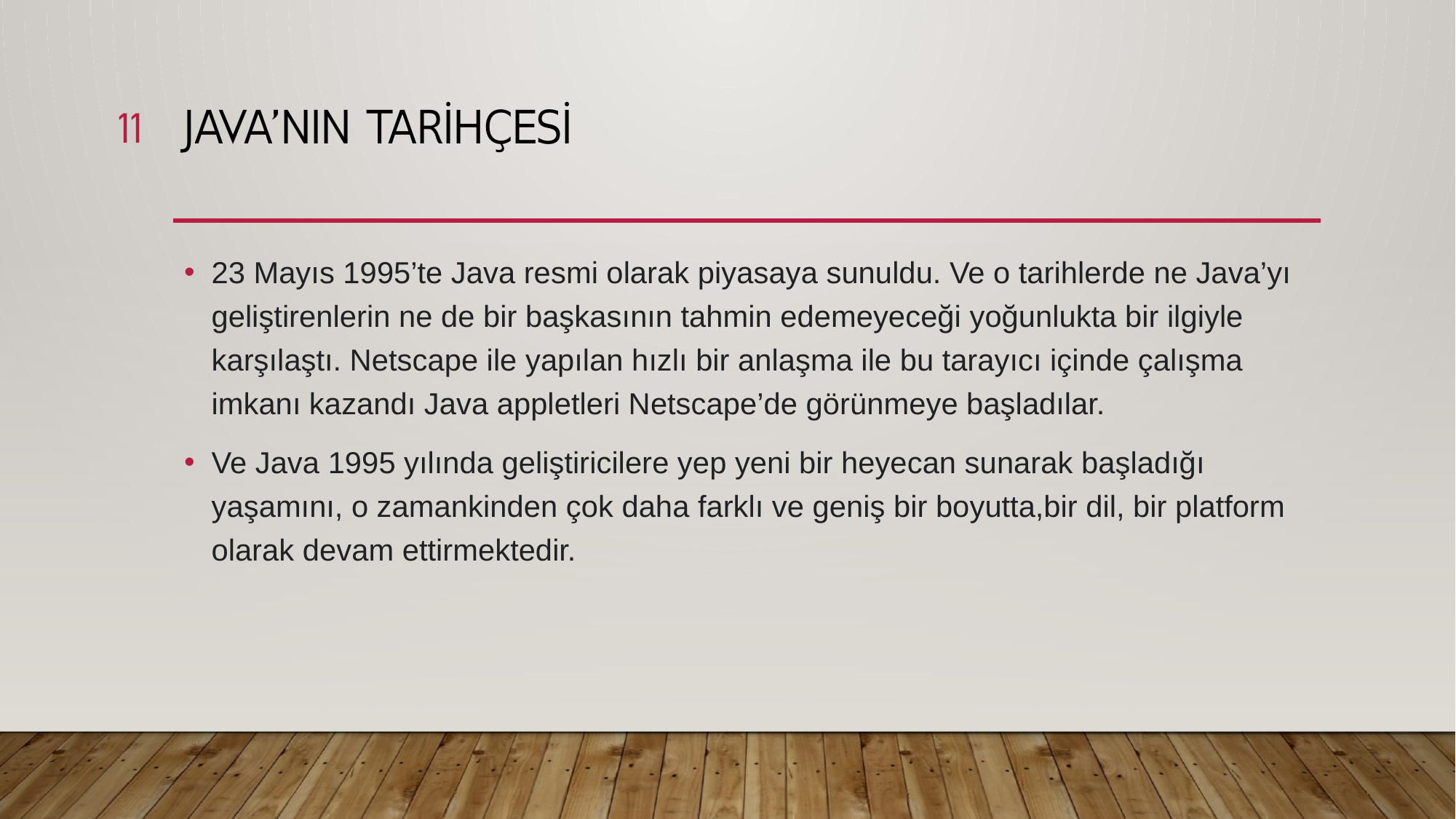

11
# JavA’nın Tarihçesi
23 Mayıs 1995’te Java resmi olarak piyasaya sunuldu. Ve o tarihlerde ne Java’yı geliştirenlerin ne de bir başkasının tahmin edemeyeceği yoğunlukta bir ilgiyle karşılaştı. Netscape ile yapılan hızlı bir anlaşma ile bu tarayıcı içinde çalışma imkanı kazandı Java appletleri Netscape’de görünmeye başladılar.
Ve Java 1995 yılında geliştiricilere yep yeni bir heyecan sunarak başladığı yaşamını, o zamankinden çok daha farklı ve geniş bir boyutta,bir dil, bir platform olarak devam ettirmektedir.